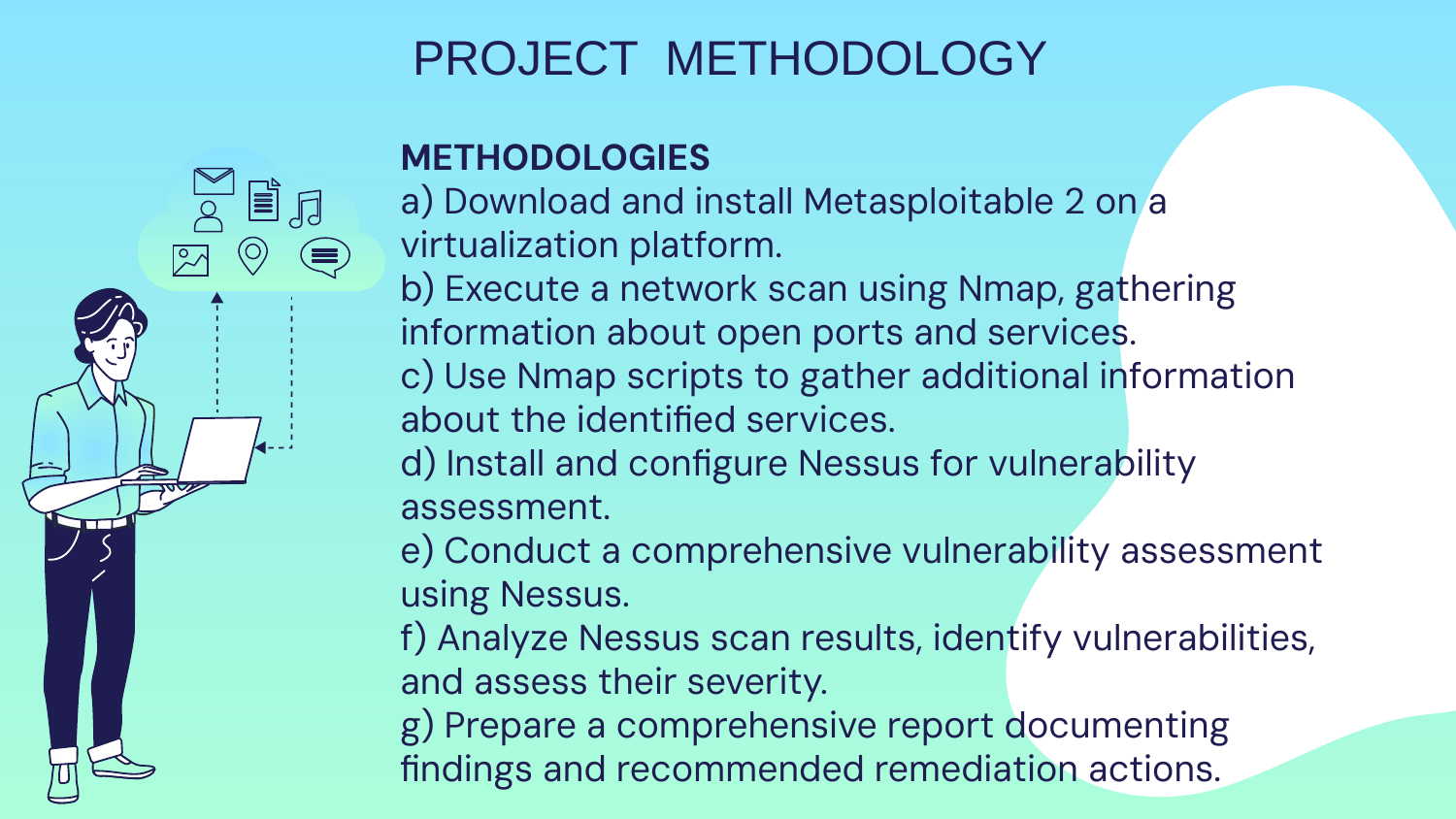

# PROJECT  METHODOLOGY
METHODOLOGIES
a) Download and install Metasploitable 2 on a virtualization platform.
b) Execute a network scan using Nmap, gathering information about open ports and services.
c) Use Nmap scripts to gather additional information about the identified services.
d) Install and configure Nessus for vulnerability assessment.
e) Conduct a comprehensive vulnerability assessment using Nessus.
f) Analyze Nessus scan results, identify vulnerabilities, and assess their severity.
g) Prepare a comprehensive report documenting findings and recommended remediation actions.